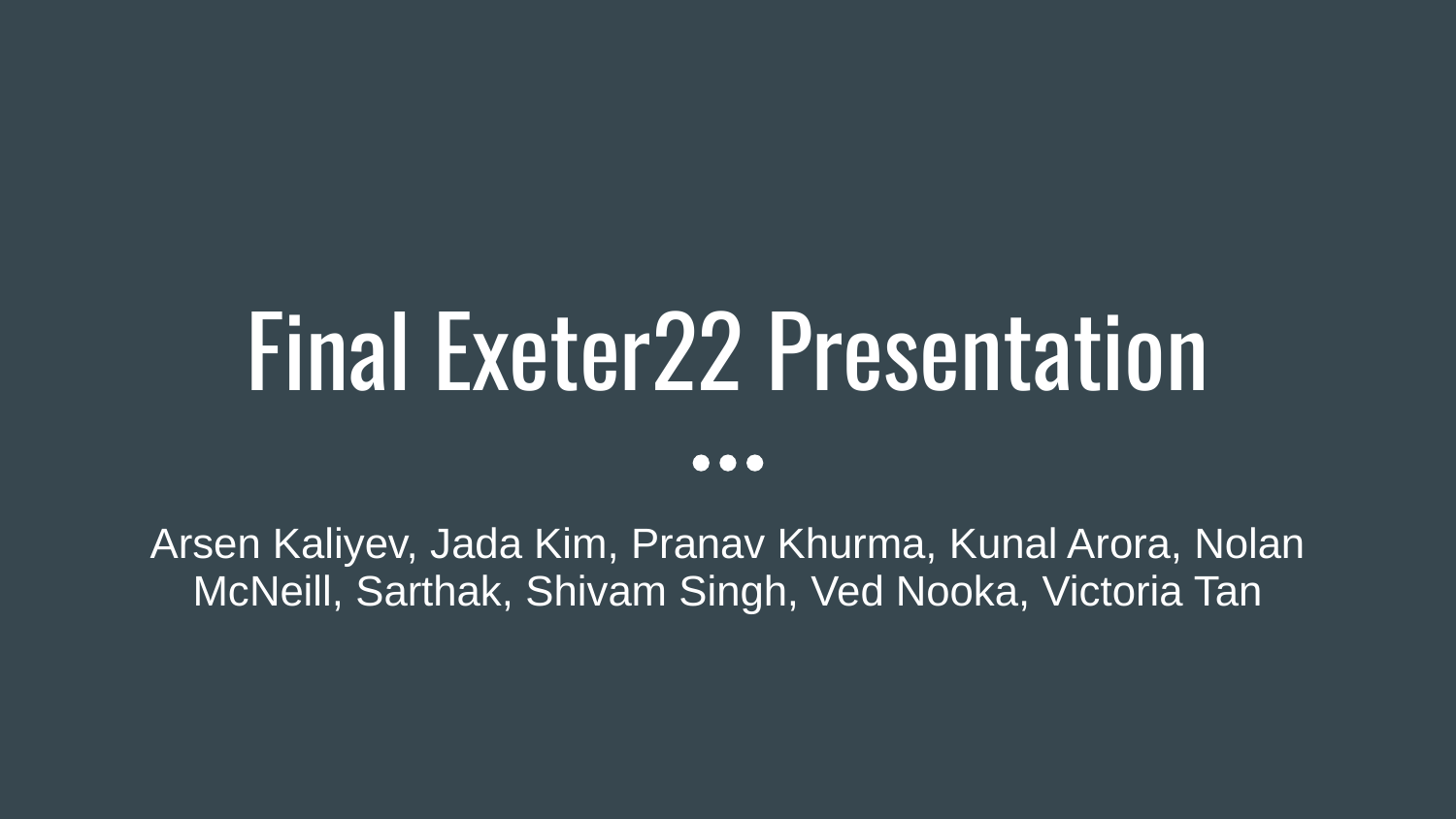

# Final Exeter22 Presentation
Arsen Kaliyev, Jada Kim, Pranav Khurma, Kunal Arora, Nolan McNeill, Sarthak, Shivam Singh, Ved Nooka, Victoria Tan